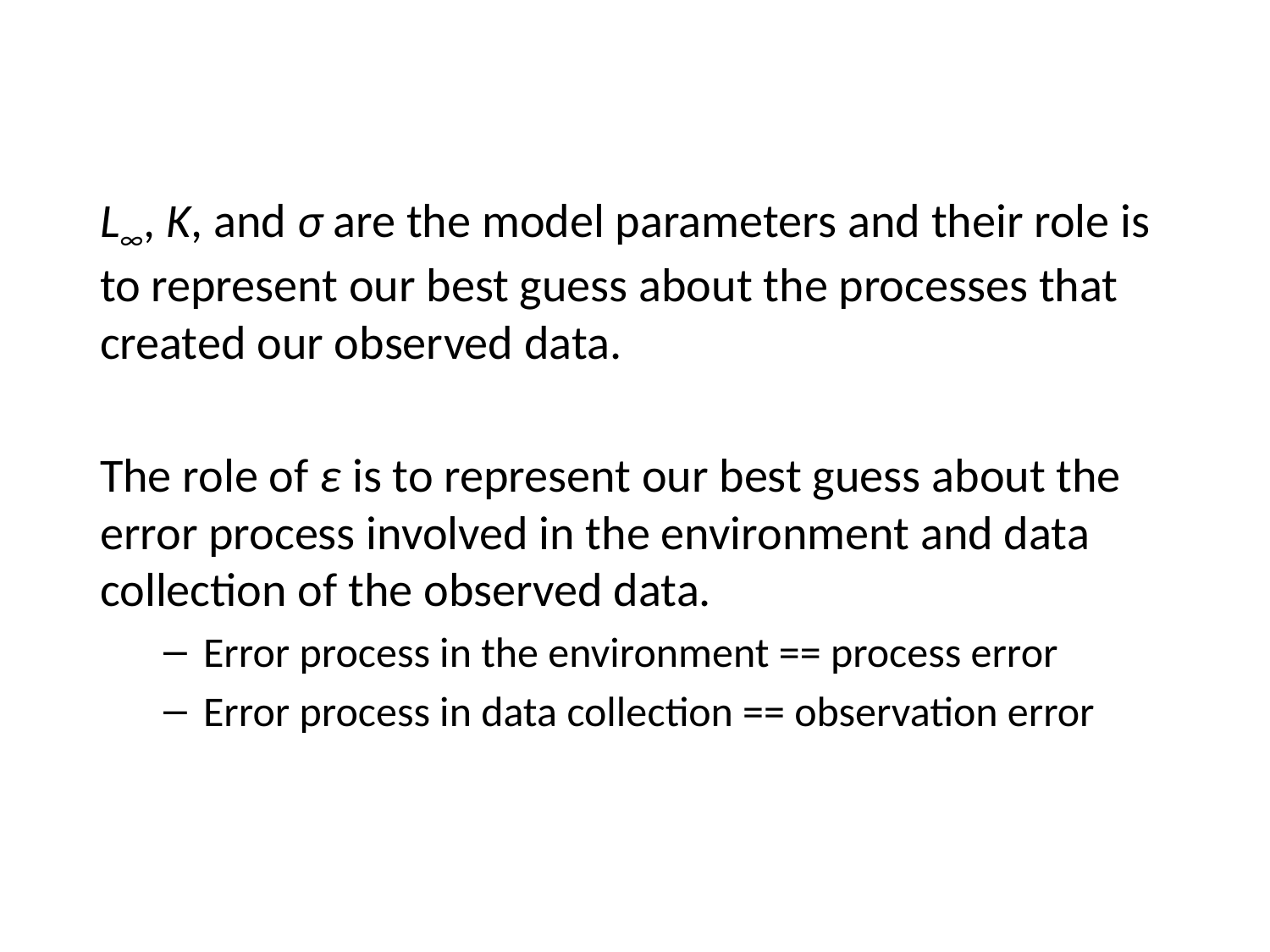

L∞, K, and σ are the model parameters and their role is to represent our best guess about the processes that created our observed data.

The role of ε is to represent our best guess about the error process involved in the environment and data collection of the observed data.
Error process in the environment == process error
Error process in data collection == observation error